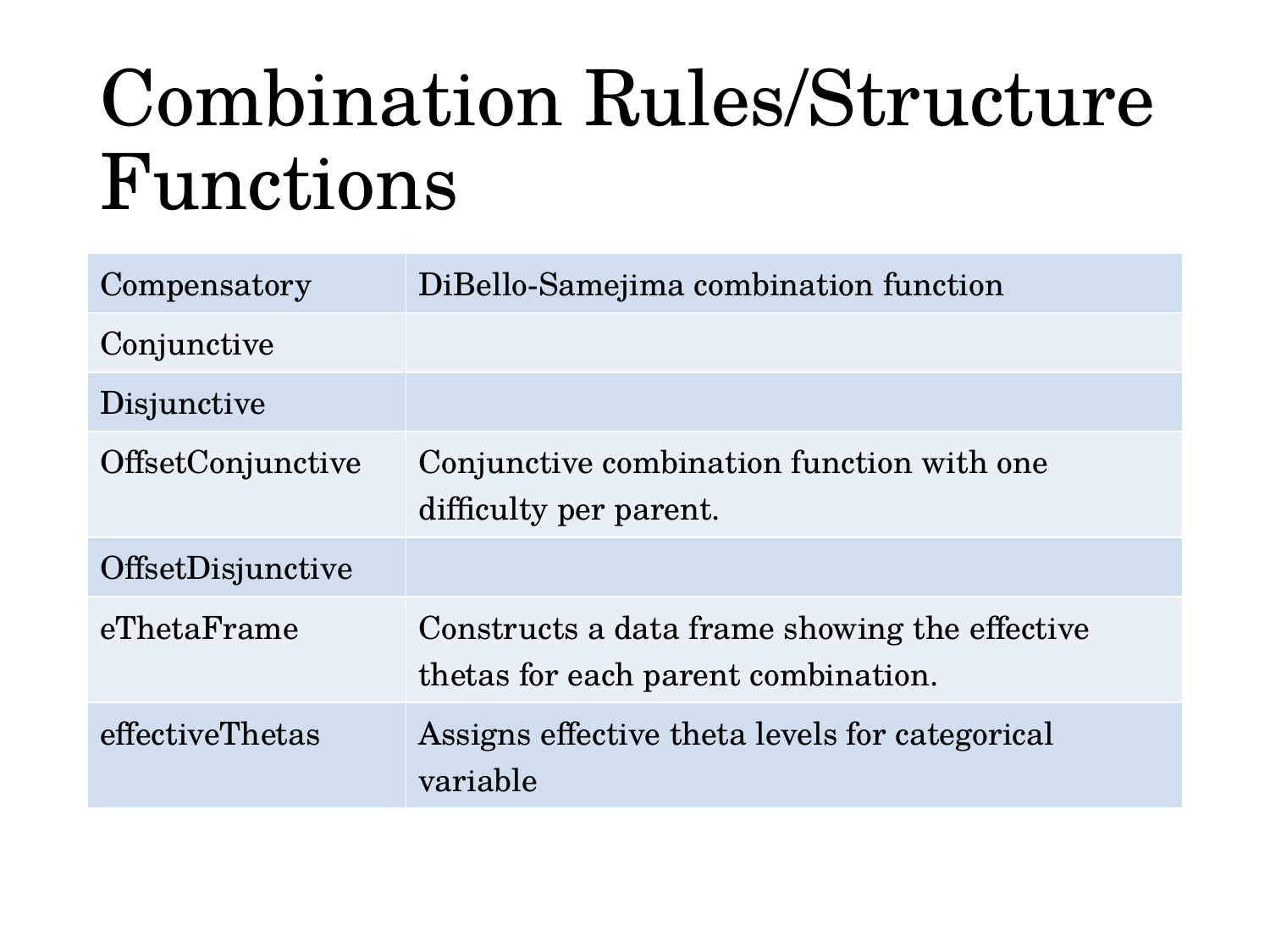

# Combination Rules/Structure Functions
| Compensatory | DiBello-Samejima combination function |
| --- | --- |
| Conjunctive |  |
| Disjunctive |  |
| OffsetConjunctive | Conjunctive combination function with one difficulty per parent. |
| OffsetDisjunctive |  |
| eThetaFrame | Constructs a data frame showing the effective thetas for each parent combination. |
| effectiveThetas | Assigns effective theta levels for categorical variable |